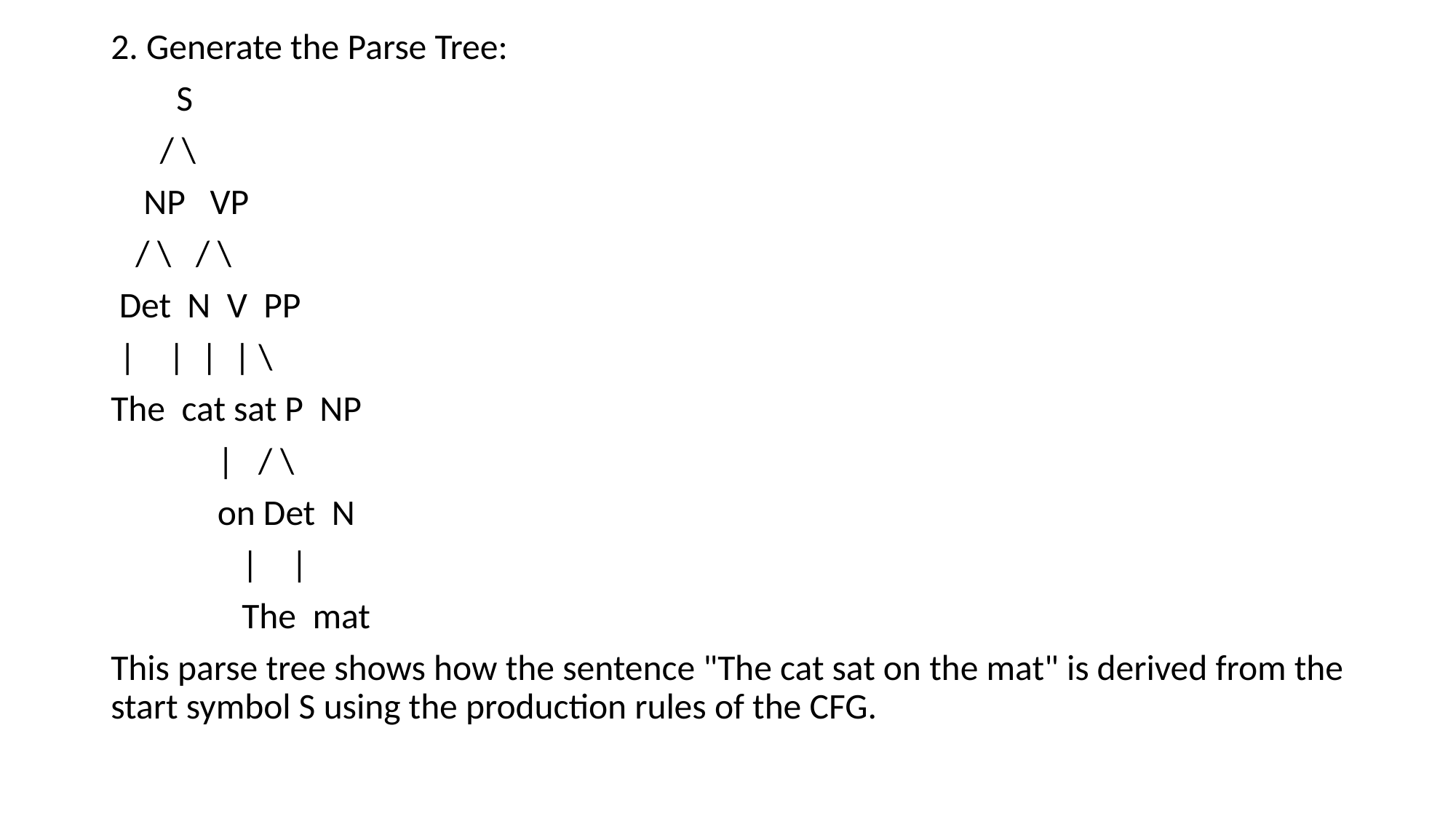

2. Generate the Parse Tree:
        S
      / \
    NP   VP
   / \   / \
 Det  N  V  PP
 |    |  |  | \
The  cat sat P  NP
             |   / \
             on Det  N
                |    |
                The  mat
This parse tree shows how the sentence "The cat sat on the mat" is derived from the start symbol S using the production rules of the CFG.